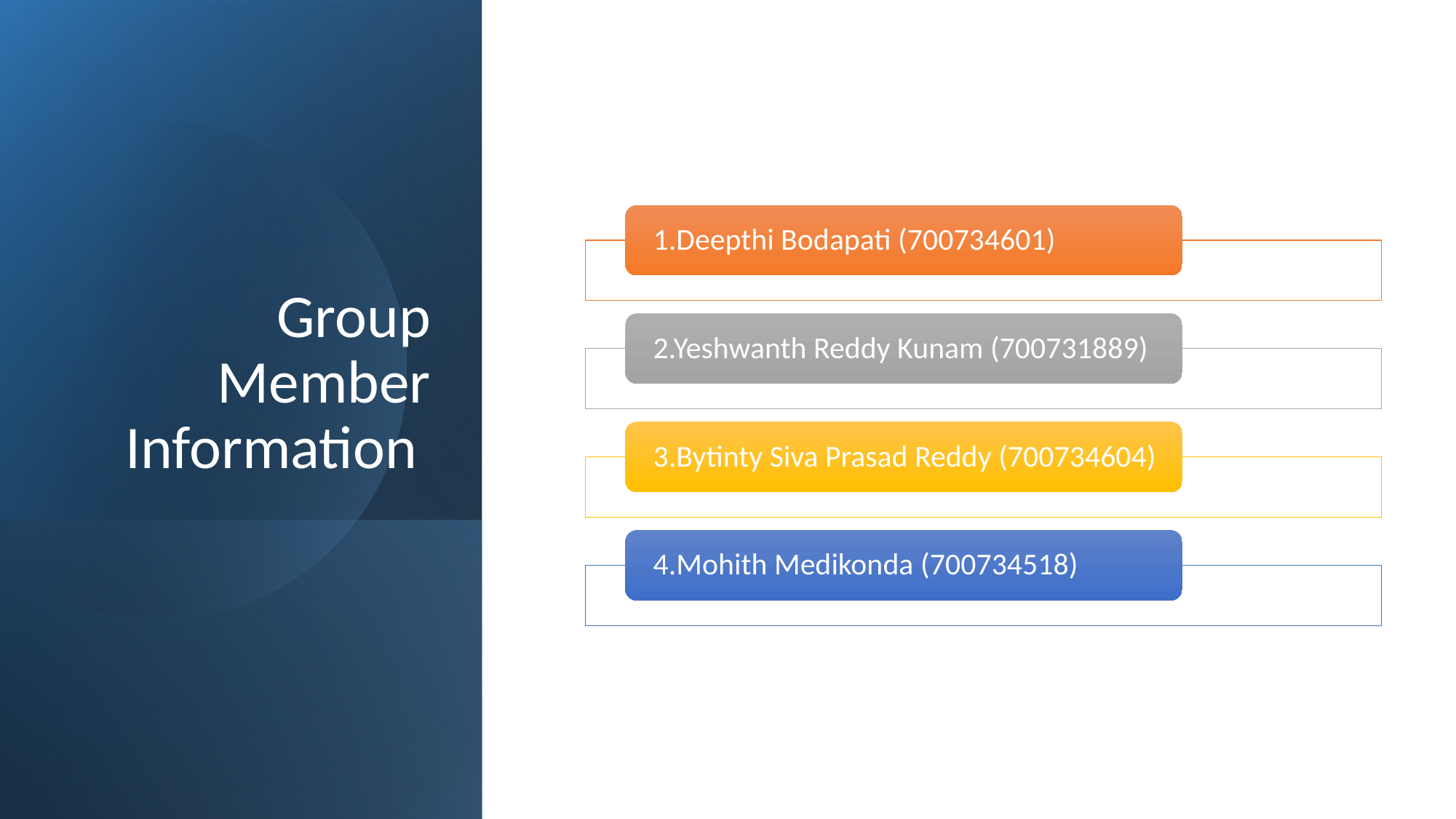

1.Deepthi Bodapati (700734601)
2.Yeshwanth Reddy Kunam (700731889)
3.Bytinty Siva Prasad Reddy (700734604)
4.Mohith Medikonda (700734518)

# Group Member Information